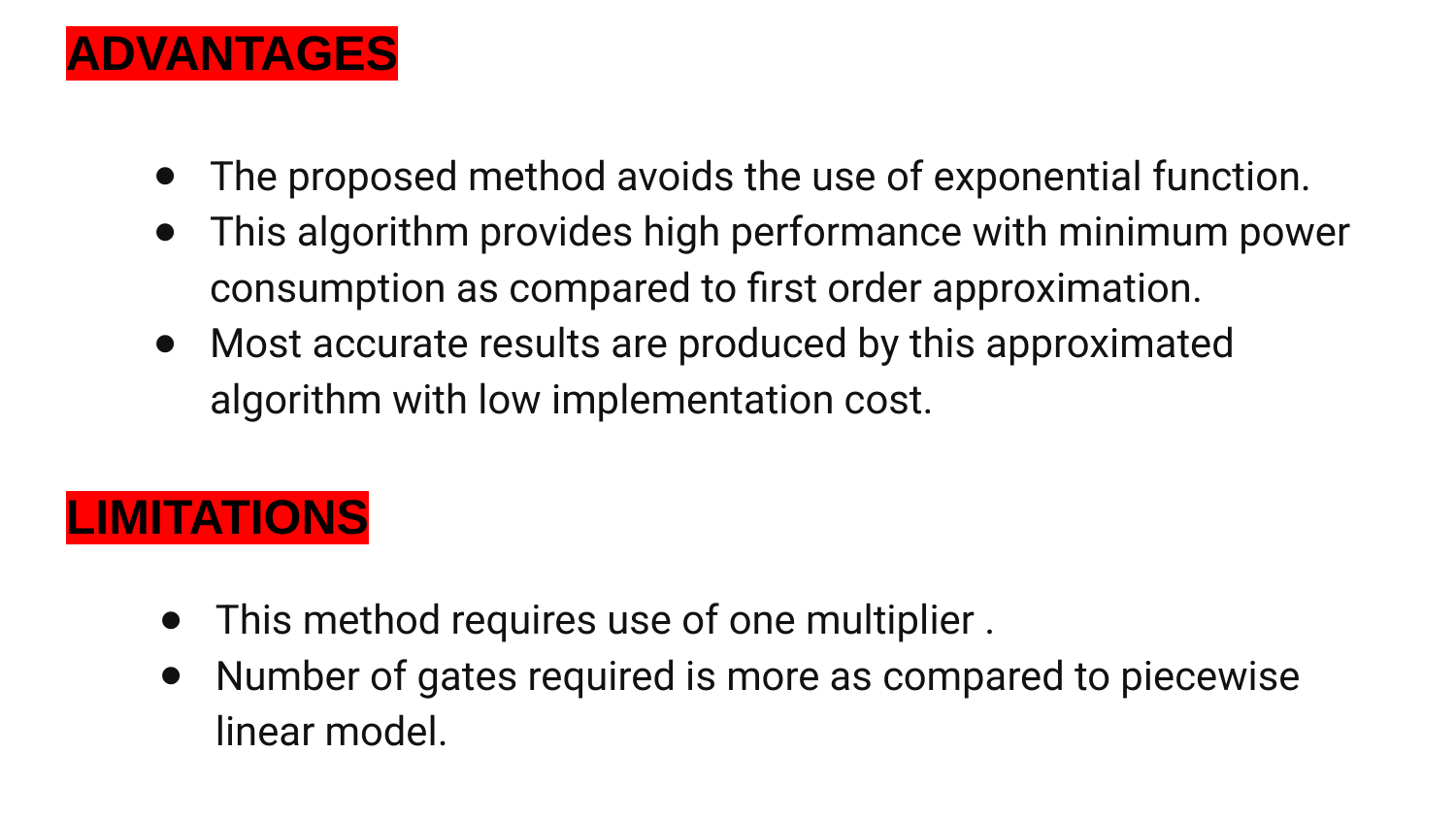

# ADVANTAGES
The proposed method avoids the use of exponential function.
This algorithm provides high performance with minimum power consumption as compared to first order approximation.
Most accurate results are produced by this approximated algorithm with low implementation cost.

LIMITATIONS
This method requires use of one multiplier .
Number of gates required is more as compared to piecewise linear model.